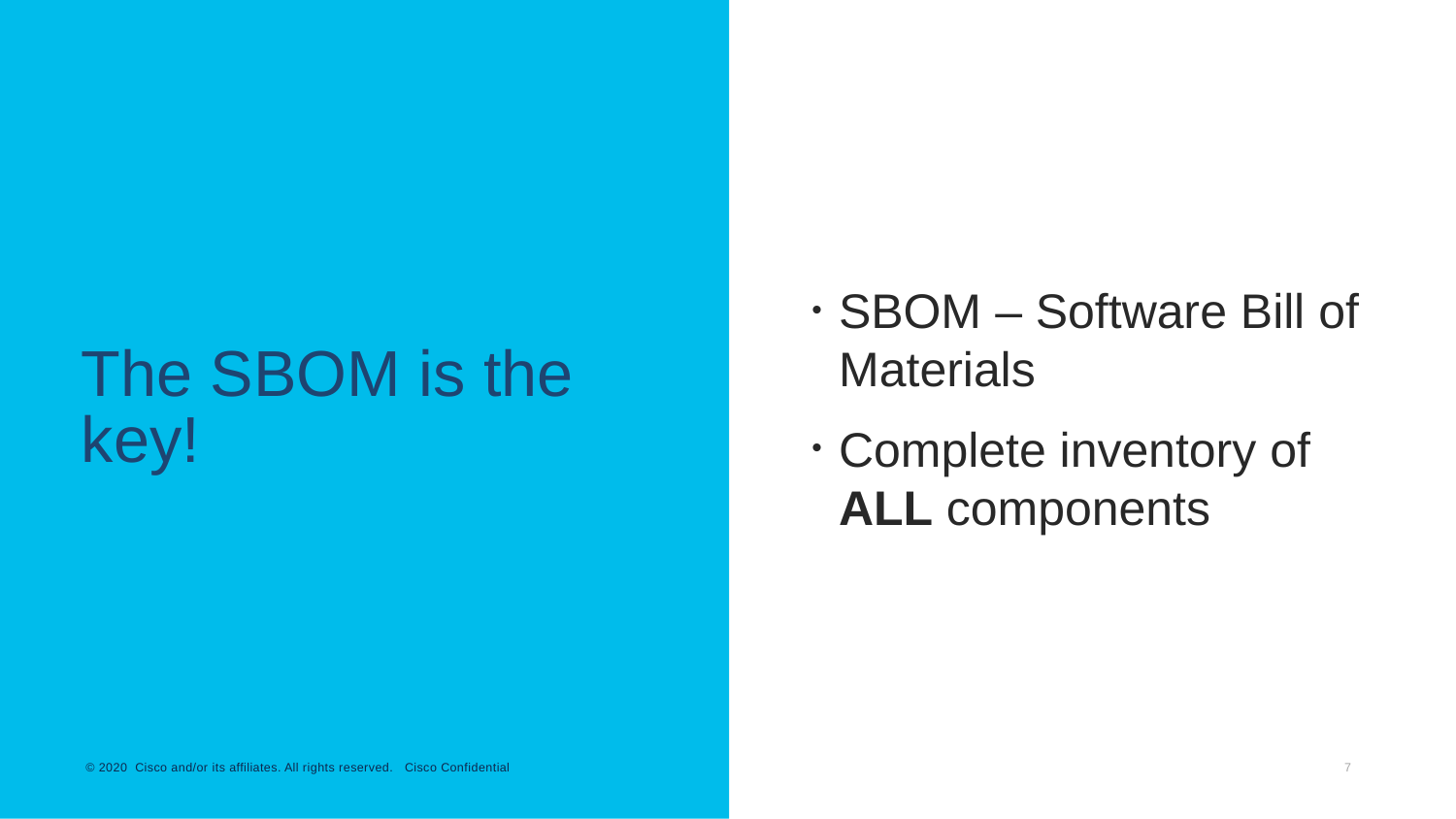

SBOM – Software Bill of Materials
Complete inventory of ALL components
# The SBOM is the key!